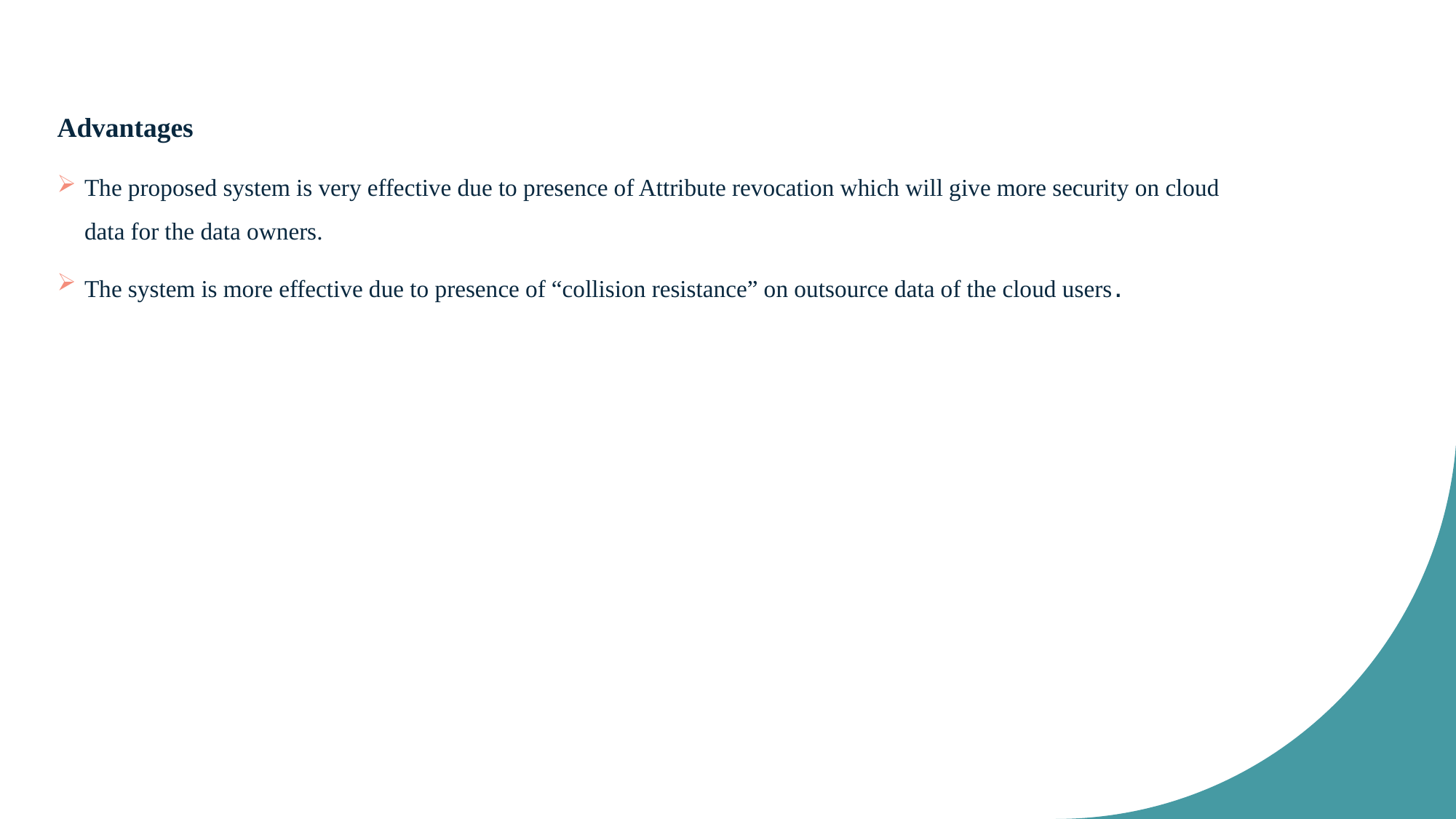

Advantages
The proposed system is very effective due to presence of Attribute revocation which will give more security on cloud data for the data owners.
The system is more effective due to presence of “collision resistance” on outsource data of the cloud users.